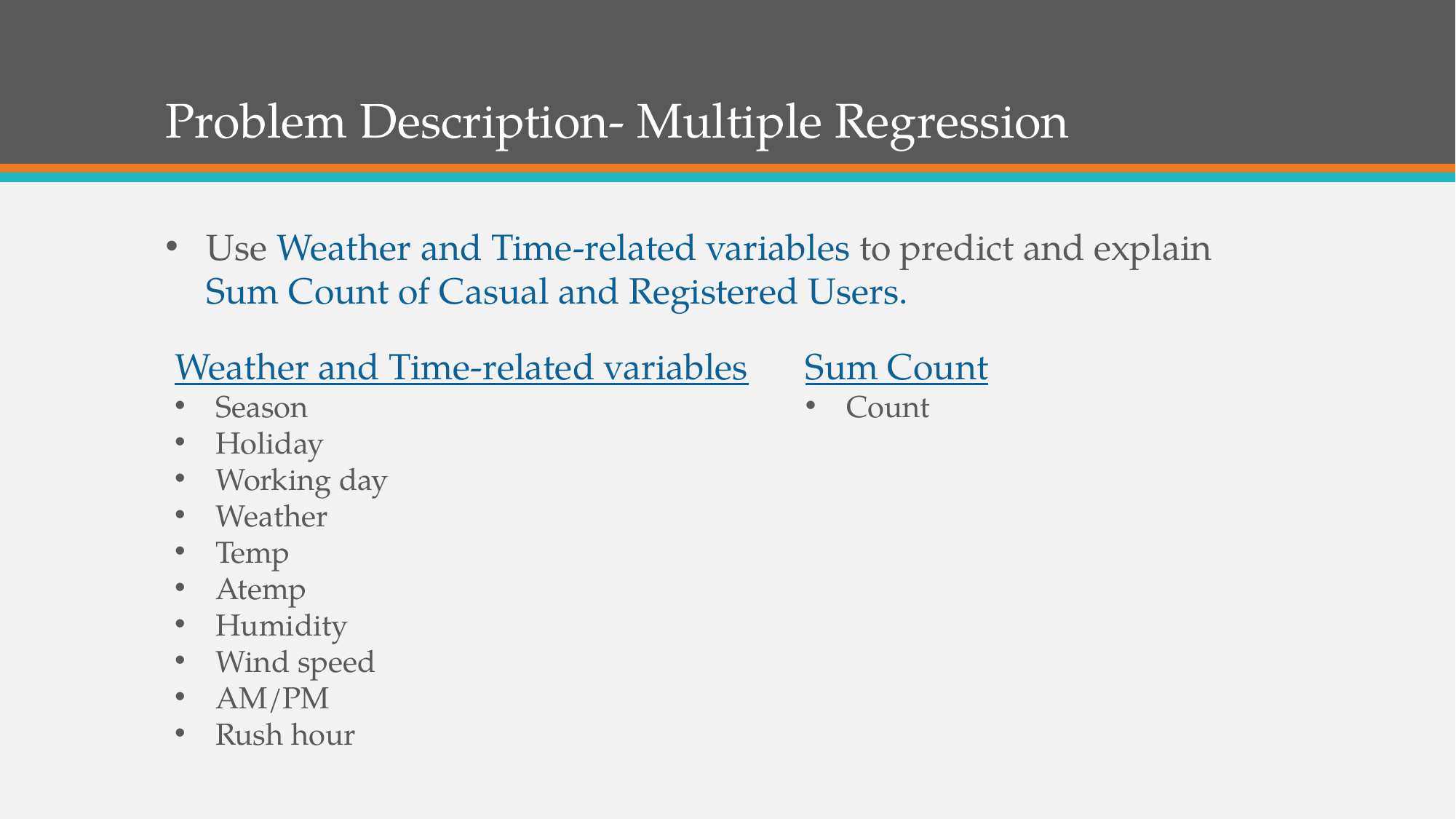

# Problem Description- Multiple Regression
Use Weather and Time-related variables to predict and explain Sum Count of Casual and Registered Users.
Weather and Time-related variables
Season
Holiday
Working day
Weather
Temp
Atemp
Humidity
Wind speed
AM/PM
Rush hour

Sum Count
Count